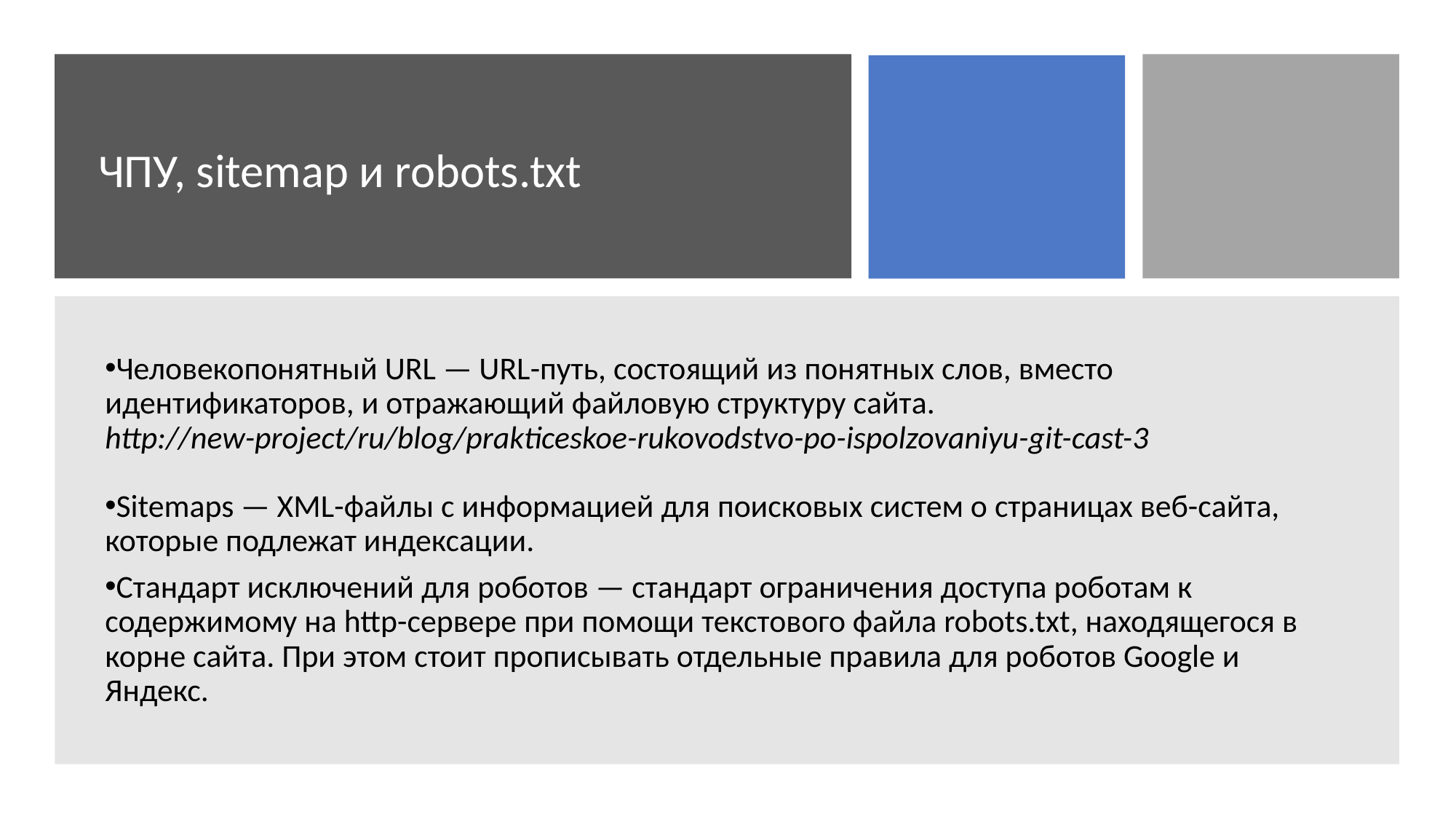

# ЧПУ, sitemap и robots.txt

Человекопонятный URL — URL-путь, состоящий из понятных слов, вместо идентификаторов, и отражающий файловую структуру сайта. http://new-project/ru/blog/prakticeskoe-rukovodstvo-po-ispolzovaniyu-git-cast-3

Sitemaps — XML-файлы с информацией для поисковых систем о страницах веб-сайта, которые подлежат индексации.
Стандарт исключений для роботов — стандарт ограничения доступа роботам к содержимому на http-сервере при помощи текстового файла robots.txt, находящегося в корне сайта. При этом стоит прописывать отдельные правила для роботов Google и Яндекс.